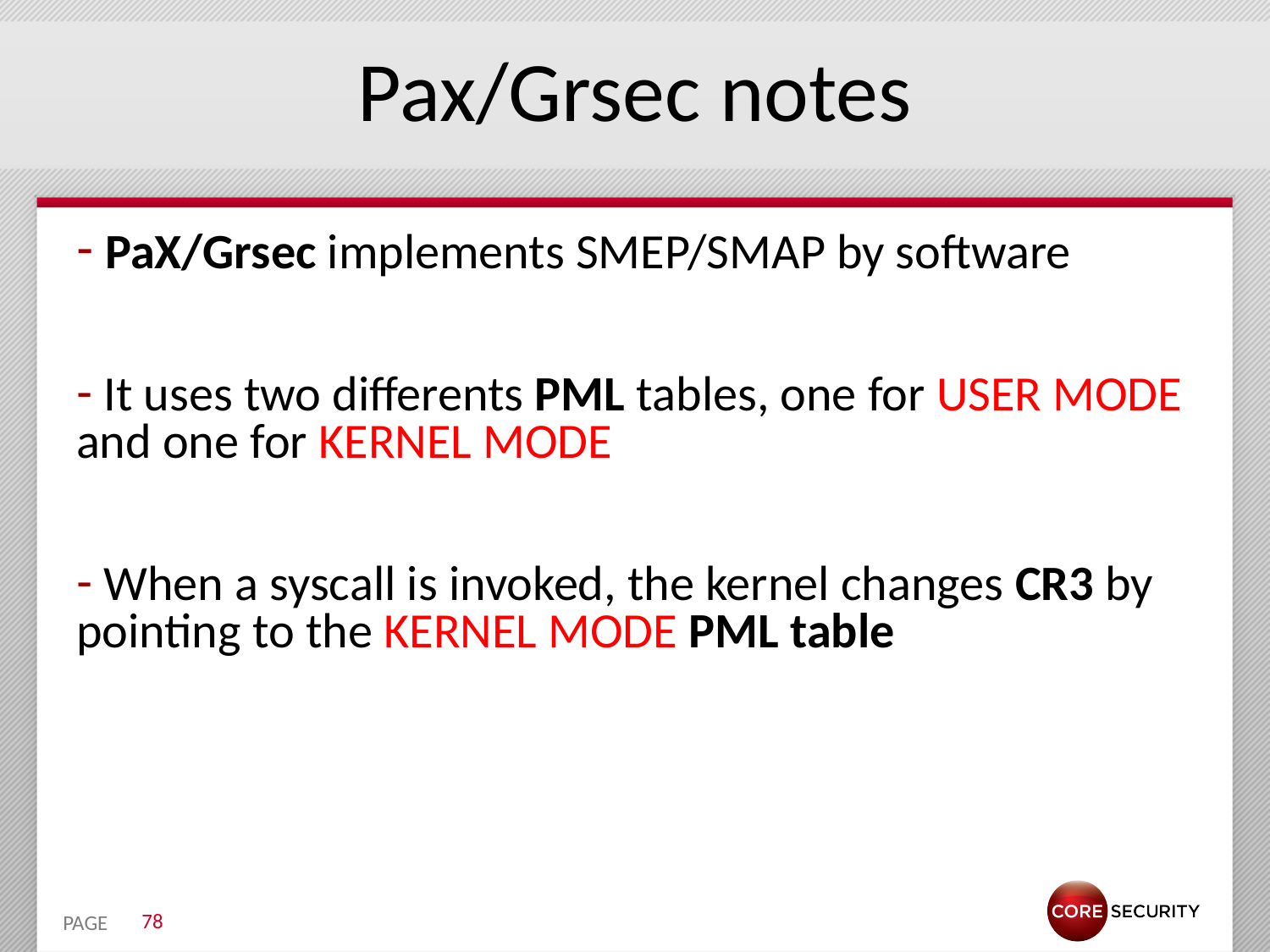

# Pax/Grsec notes
 PaX/Grsec implements SMEP/SMAP by software

 It uses two differents PML tables, one for USER MODE and one for KERNEL MODE

 When a syscall is invoked, the kernel changes CR3 by pointing to the KERNEL MODE PML table
78